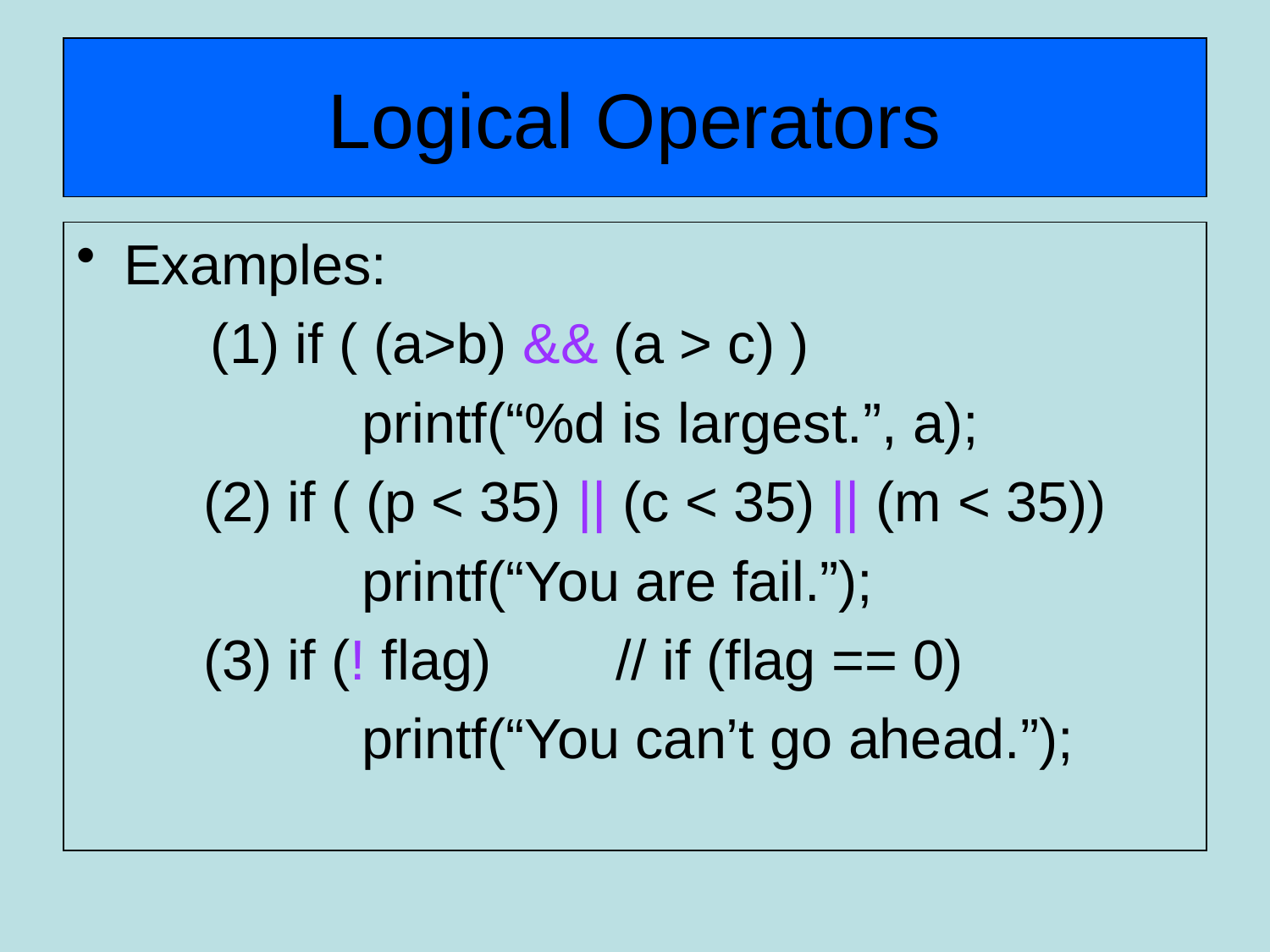

# Logical Operators
Examples:
	  (1) if ( (a>b) && (a > c) )
		printf(“%d is largest.”, a);
(2) if ( (p < 35) || (c < 35) || (m < 35))
		printf(“You are fail.”);
(3) if (! flag)	// if (flag == 0)
		printf(“You can’t go ahead.”);